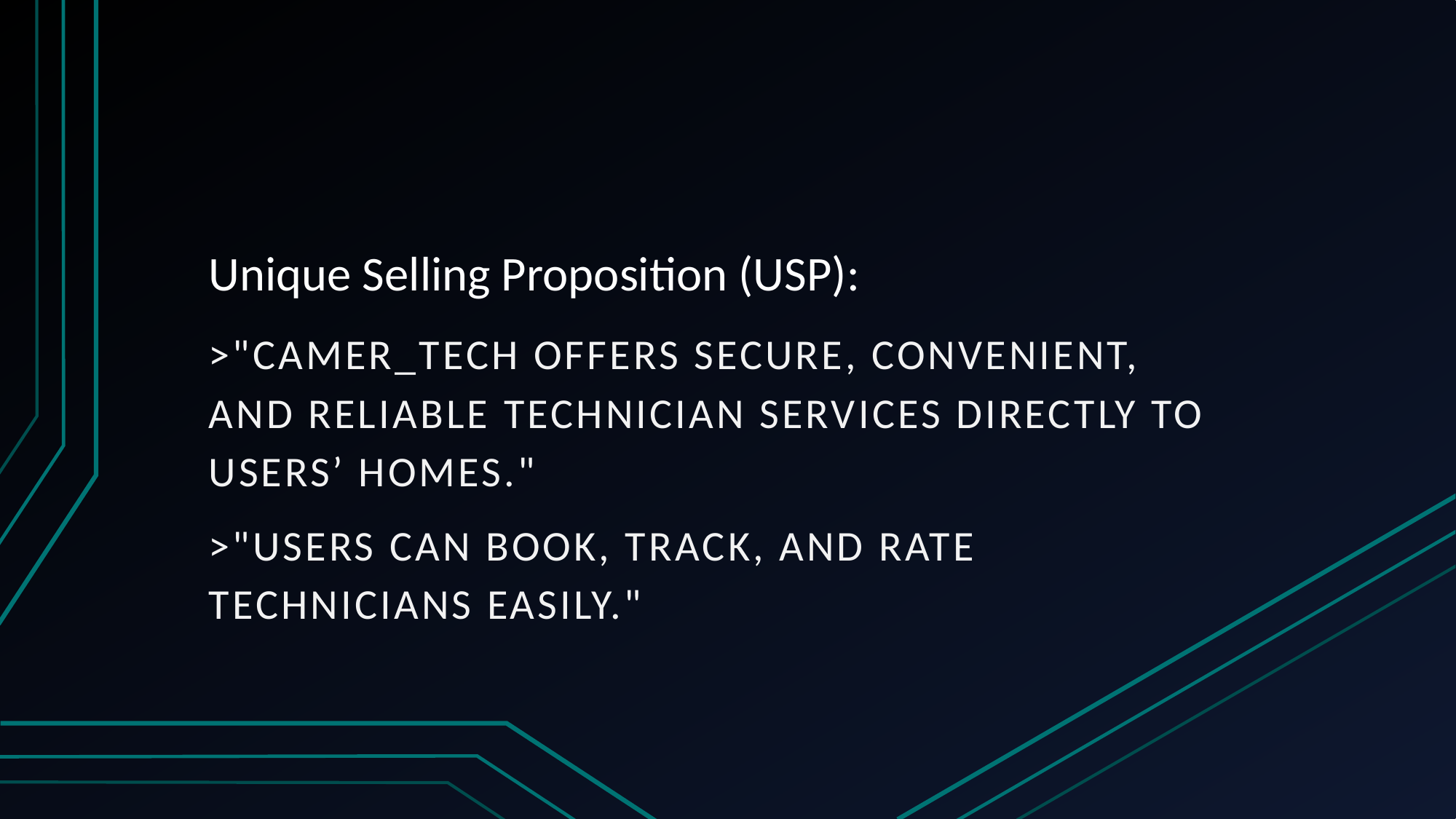

# Unique Selling Proposition (USP):
>"CAMER_TECH offers secure, convenient, and reliable technician services directly to users’ homes."
>"Users can book, track, and rate technicians easily."